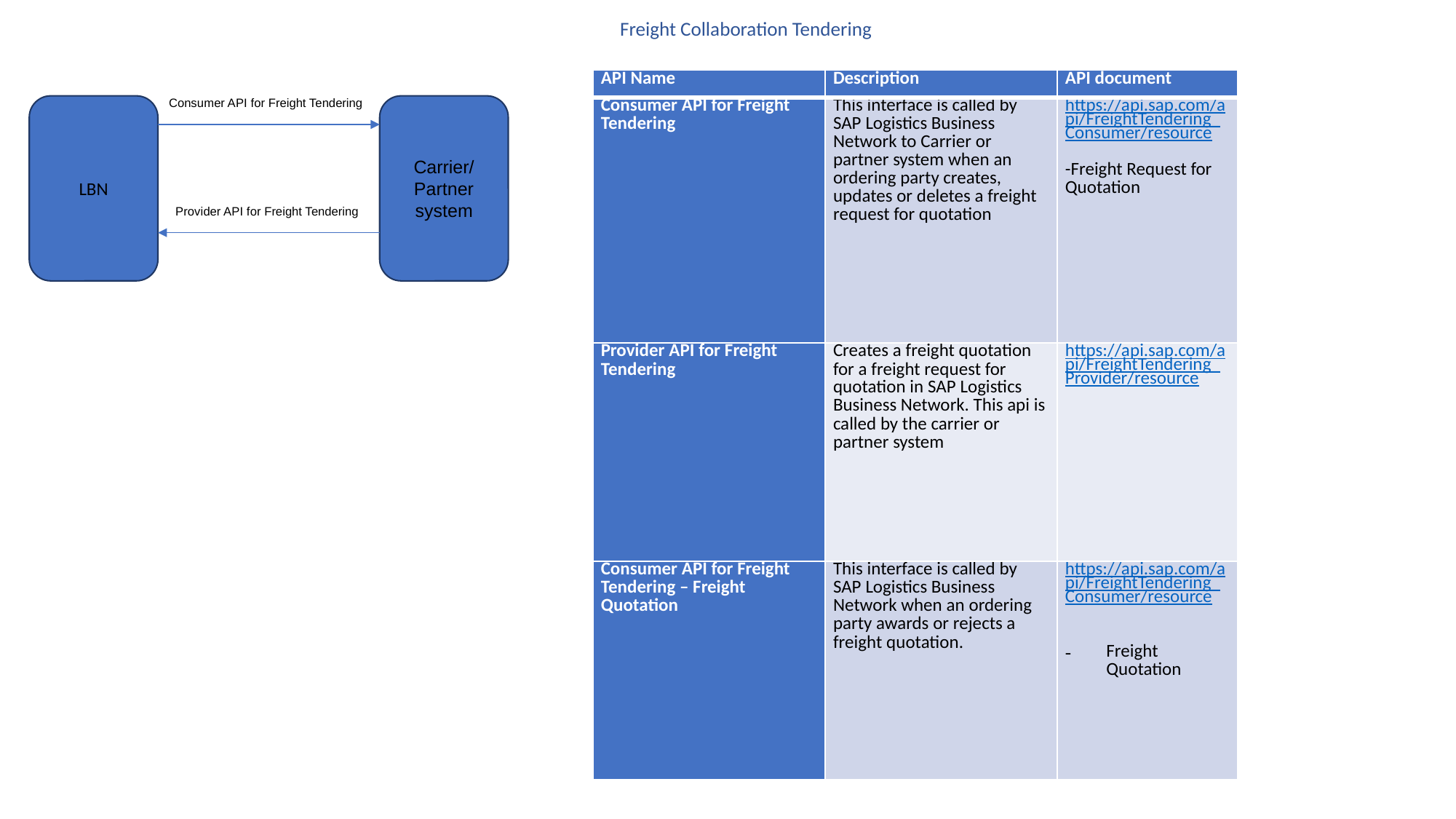

Freight Collaboration Tendering

| API Name | Description | API document |
| --- | --- | --- |
| Consumer API for Freight Tendering | This interface is called by SAP Logistics Business Network to Carrier or partner system when an ordering party creates, updates or deletes a freight request for quotation | https://api.sap.com/api/FreightTendering\_Consumer/resource   -Freight Request for Quotation |
| Provider API for Freight Tendering | Creates a freight quotation for a freight request for quotation in SAP Logistics Business Network. This api is called by the carrier or partner system | https://api.sap.com/api/FreightTendering\_Provider/resource |
| Consumer API for Freight Tendering – Freight Quotation | This interface is called by SAP Logistics Business Network when an ordering party awards or rejects a freight quotation. | https://api.sap.com/api/FreightTendering\_Consumer/resource Freight Quotation |

Consumer API for Freight Tendering
LBN
Carrier/Partner system
Provider API for Freight Tendering